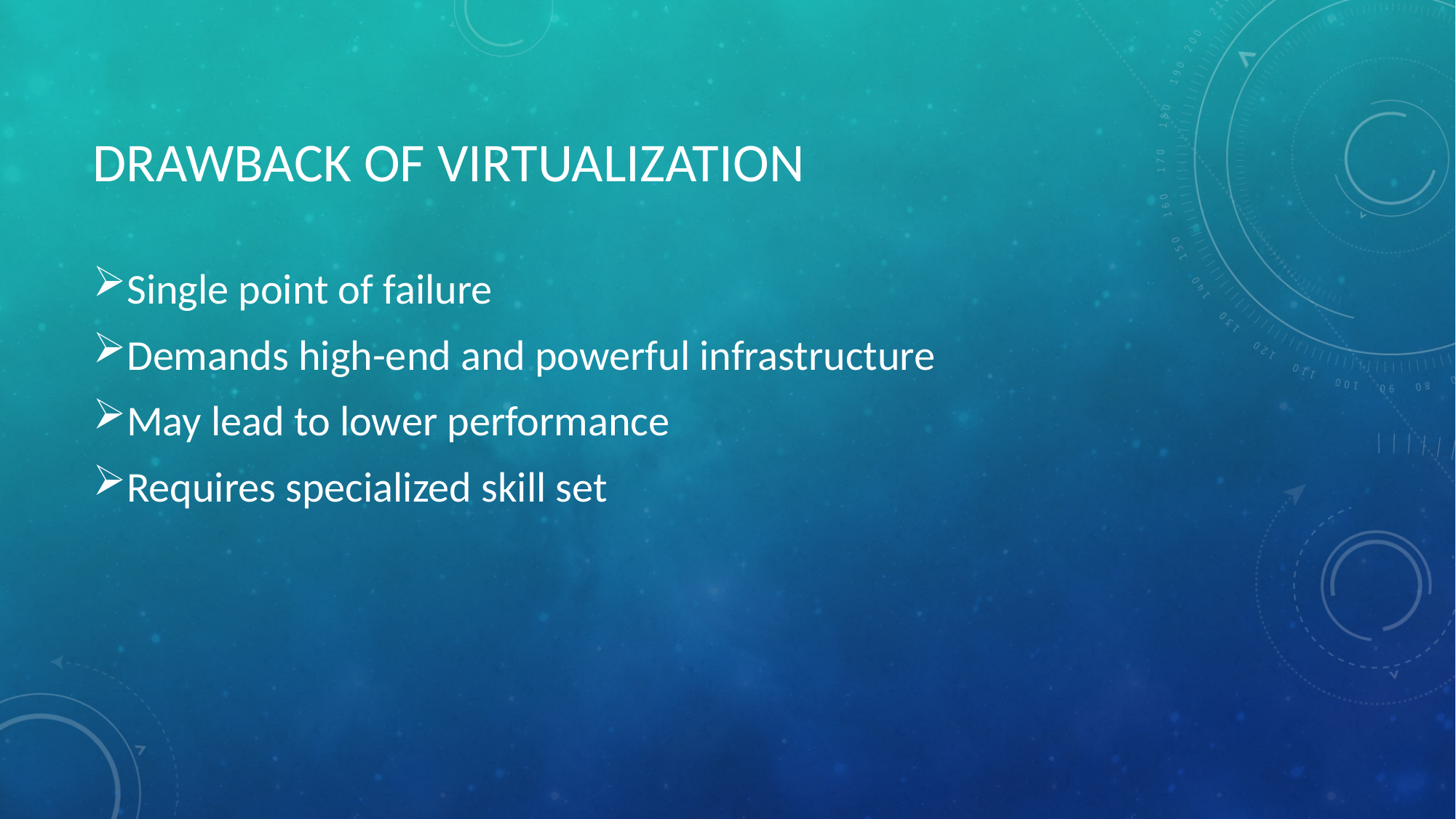

# Drawback of Virtualization
Single point of failure
Demands high-end and powerful infrastructure
May lead to lower performance
Requires specialized skill set